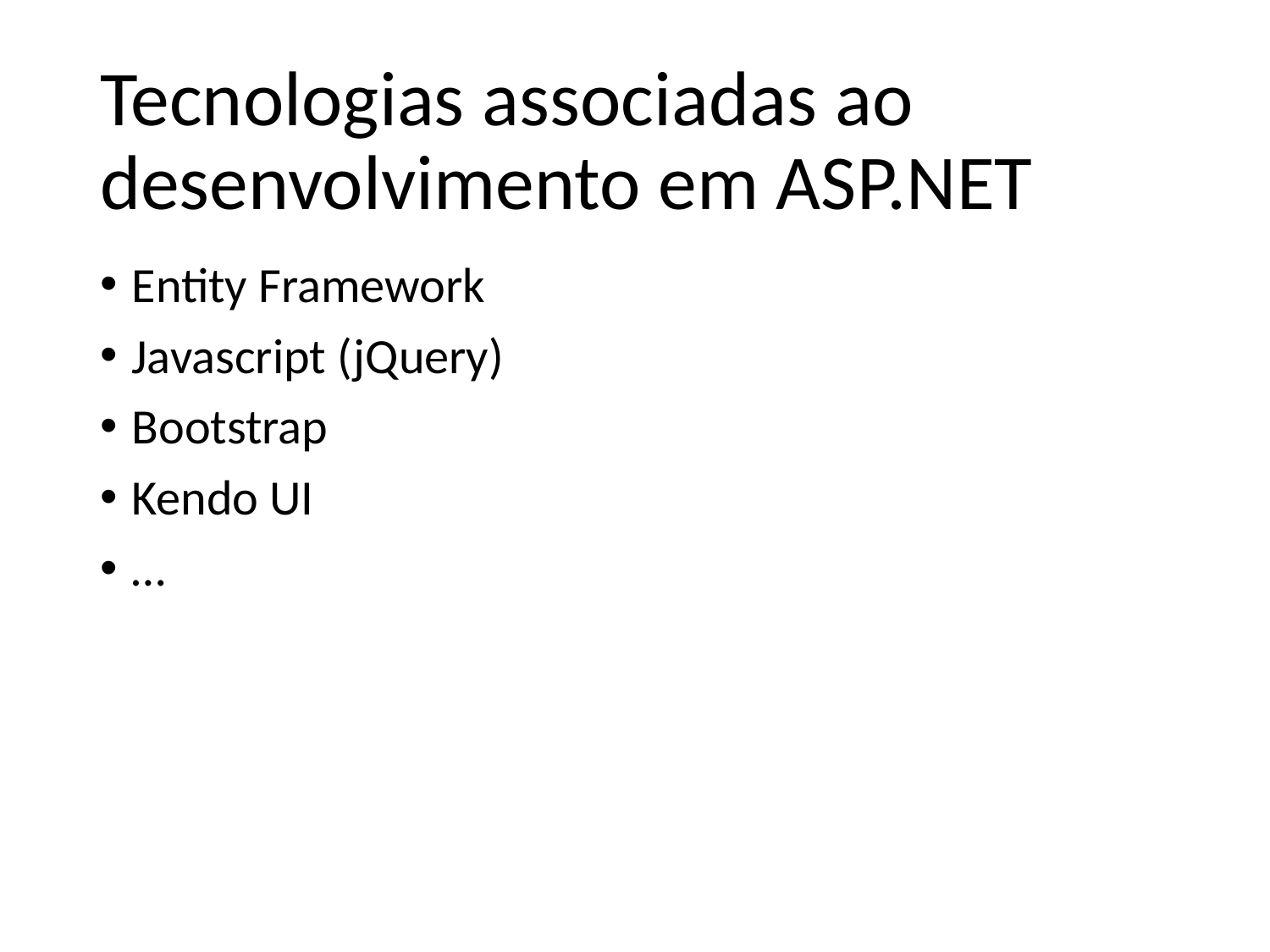

# Tecnologias associadas ao desenvolvimento em ASP.NET
Entity Framework
Javascript (jQuery)
Bootstrap
Kendo UI
…